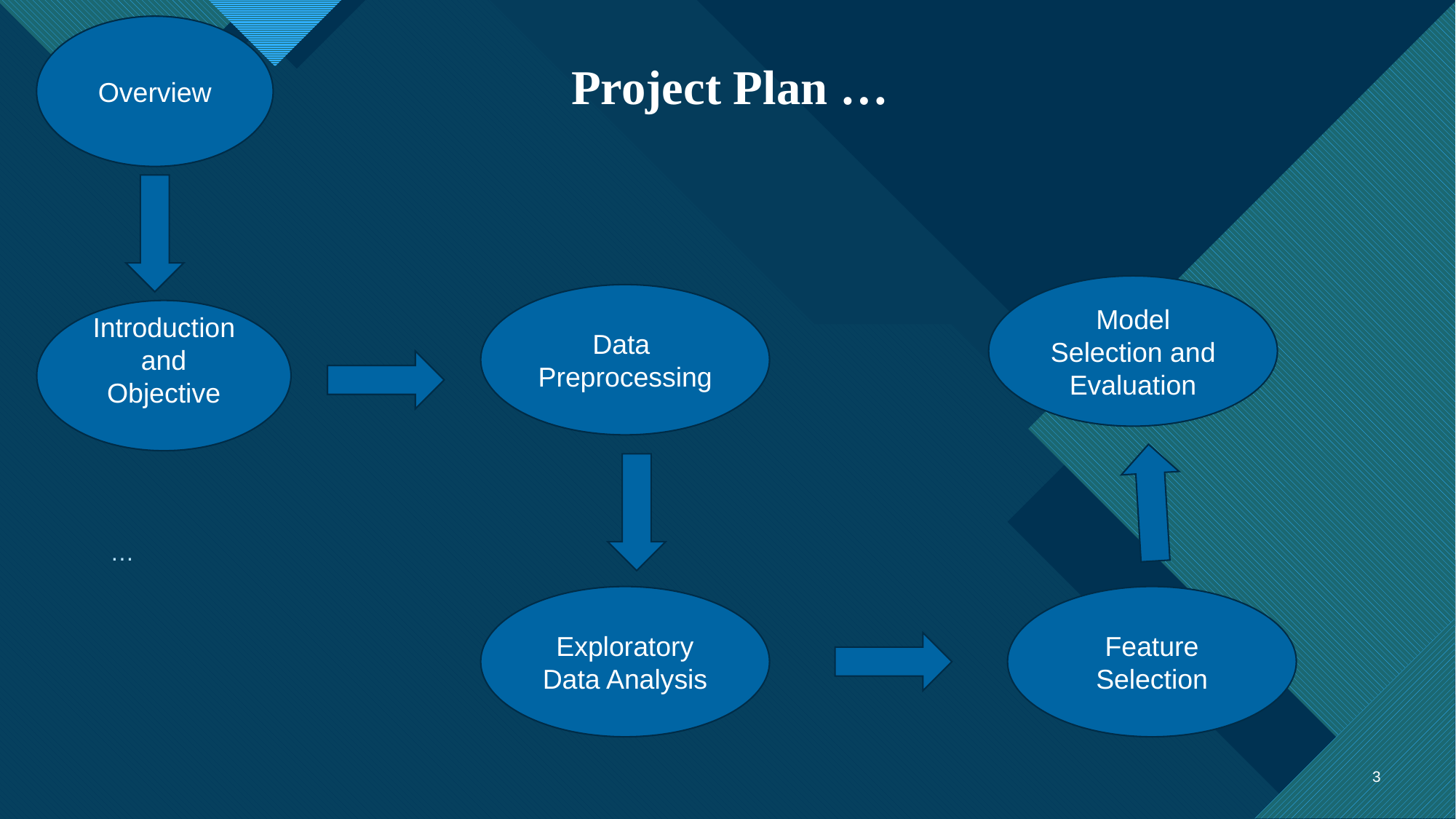

Overview

Project Plan …

Model Selection and Evaluation
Data
Preprocessing
Introduction and Objective

…
Exploratory Data Analysis
Feature Selection

3